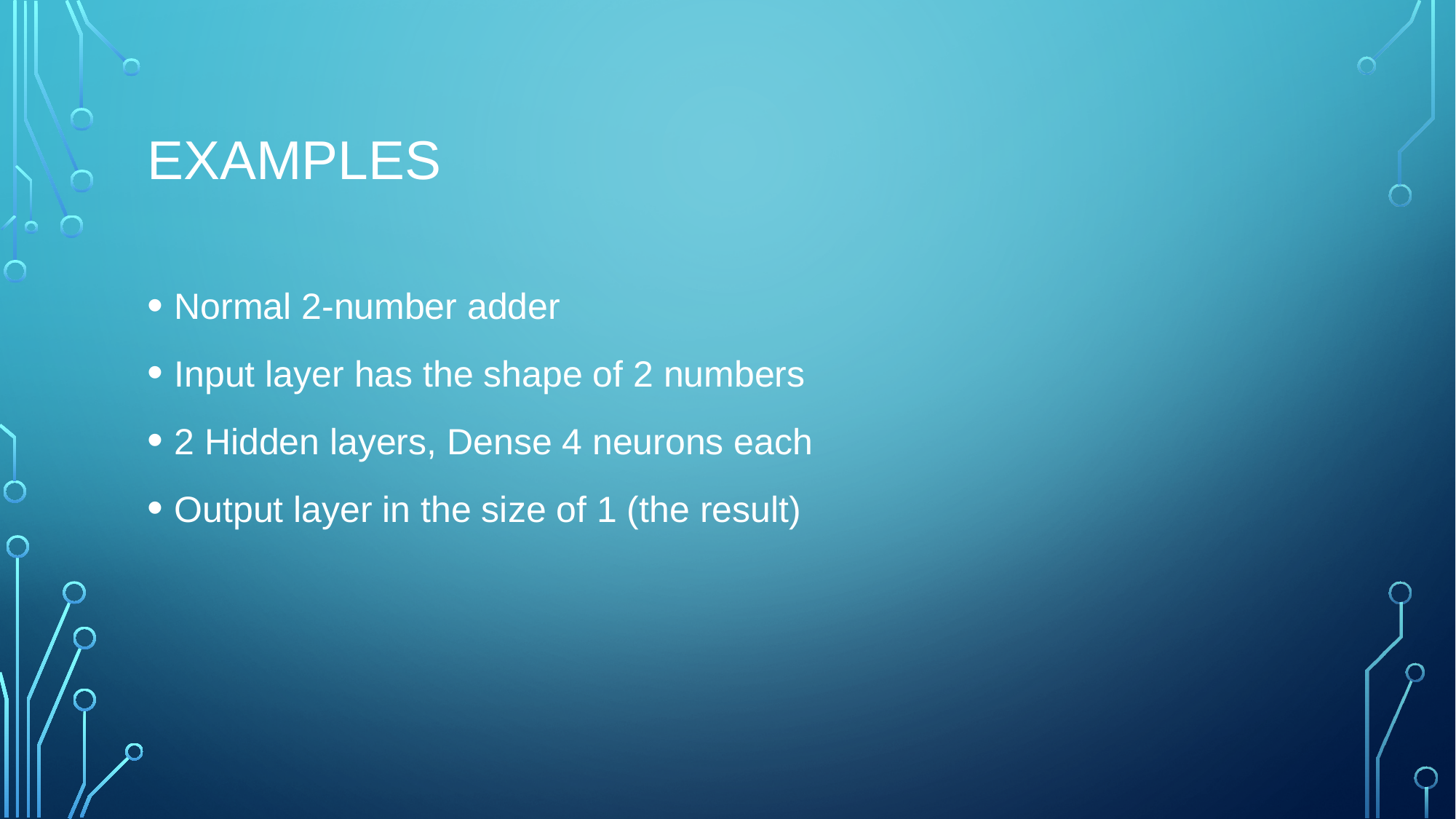

# examples
Normal 2-number adder
Input layer has the shape of 2 numbers
2 Hidden layers, Dense 4 neurons each
Output layer in the size of 1 (the result)